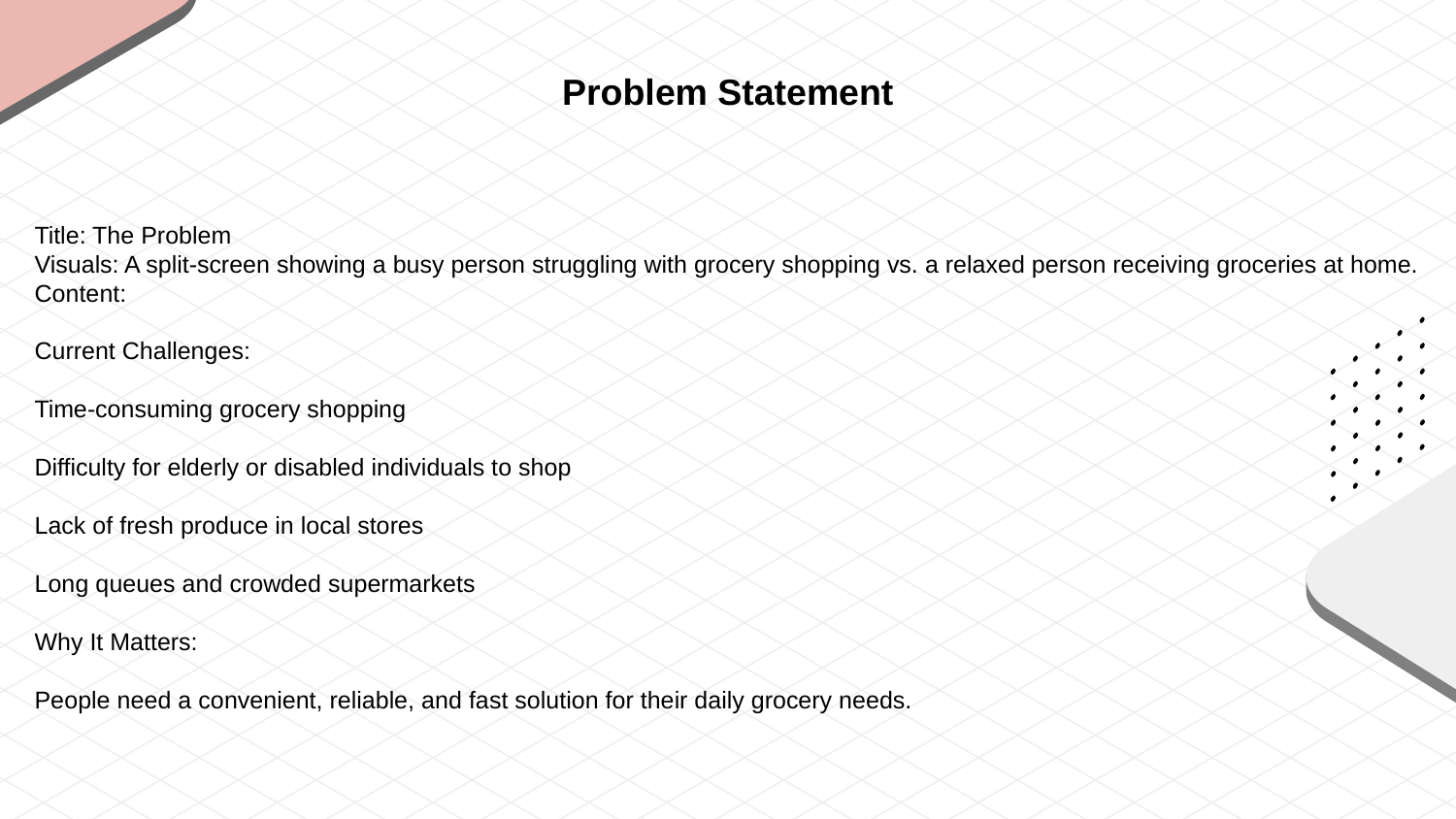

Problem Statement
Title: The Problem
Visuals: A split-screen showing a busy person struggling with grocery shopping vs. a relaxed person receiving groceries at home.
Content:

Current Challenges:

Time-consuming grocery shopping

Difficulty for elderly or disabled individuals to shop

Lack of fresh produce in local stores

Long queues and crowded supermarkets

Why It Matters:

People need a convenient, reliable, and fast solution for their daily grocery needs.